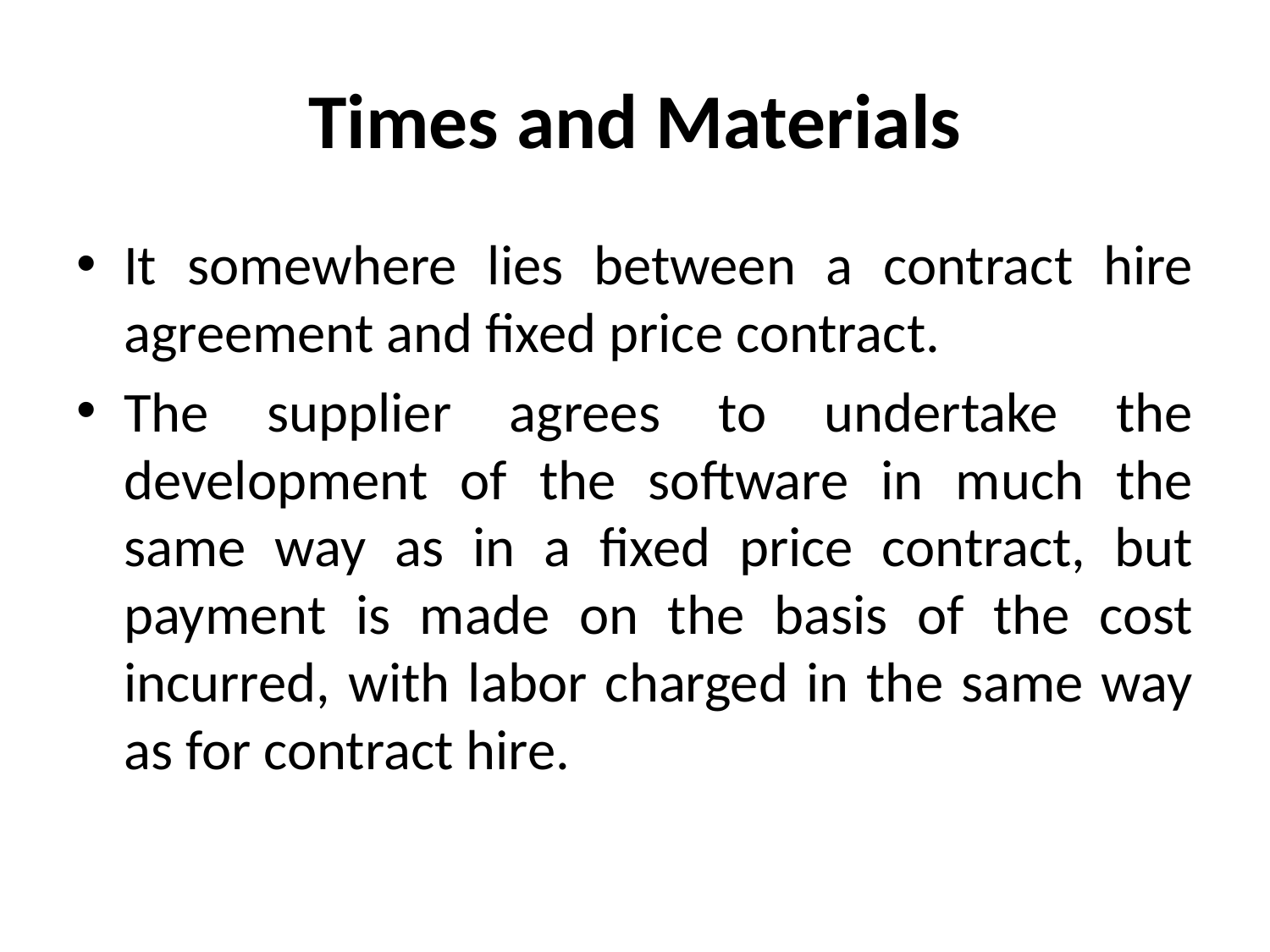

# Times and Materials
It somewhere lies between a contract hire agreement and fixed price contract.
The supplier agrees to undertake the development of the software in much the same way as in a fixed price contract, but payment is made on the basis of the cost incurred, with labor charged in the same way as for contract hire.